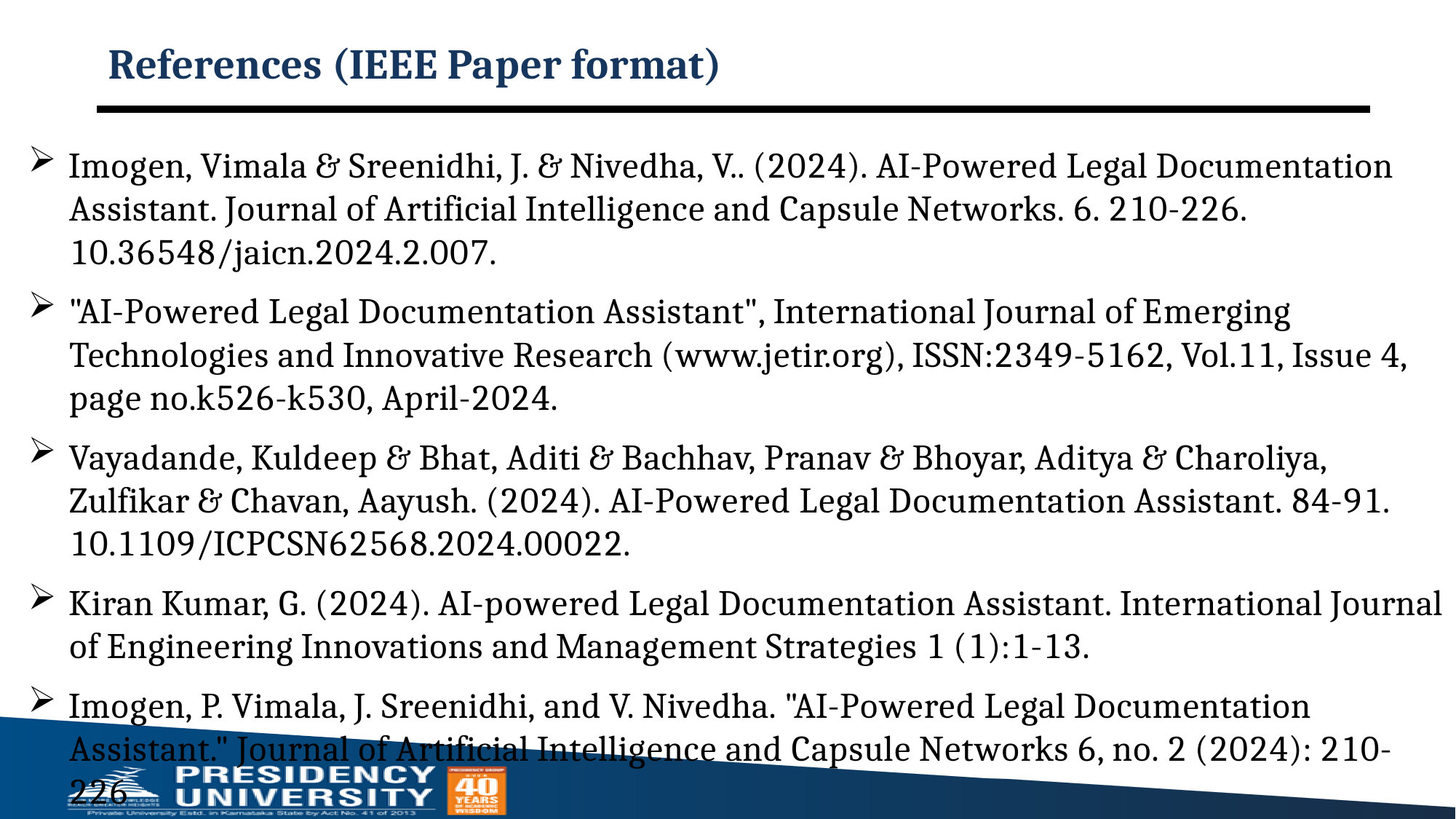

# References (IEEE Paper format)
Imogen, Vimala & Sreenidhi, J. & Nivedha, V.. (2024). AI-Powered Legal Documentation Assistant. Journal of Artificial Intelligence and Capsule Networks. 6. 210-226. 10.36548/jaicn.2024.2.007.

"AI-Powered Legal Documentation Assistant", International Journal of Emerging Technologies and Innovative Research (www.jetir.org), ISSN:2349-5162, Vol.11, Issue 4, page no.k526-k530, April-2024.

Vayadande, Kuldeep & Bhat, Aditi & Bachhav, Pranav & Bhoyar, Aditya & Charoliya, Zulfikar & Chavan, Aayush. (2024). AI-Powered Legal Documentation Assistant. 84-91. 10.1109/ICPCSN62568.2024.00022.

Kiran Kumar, G. (2024). AI-powered Legal Documentation Assistant. International Journal of Engineering Innovations and Management Strategies 1 (1):1-13.

Imogen, P. Vimala, J. Sreenidhi, and V. Nivedha. "AI-Powered Legal Documentation Assistant." Journal of Artificial Intelligence and Capsule Networks 6, no. 2 (2024): 210-226